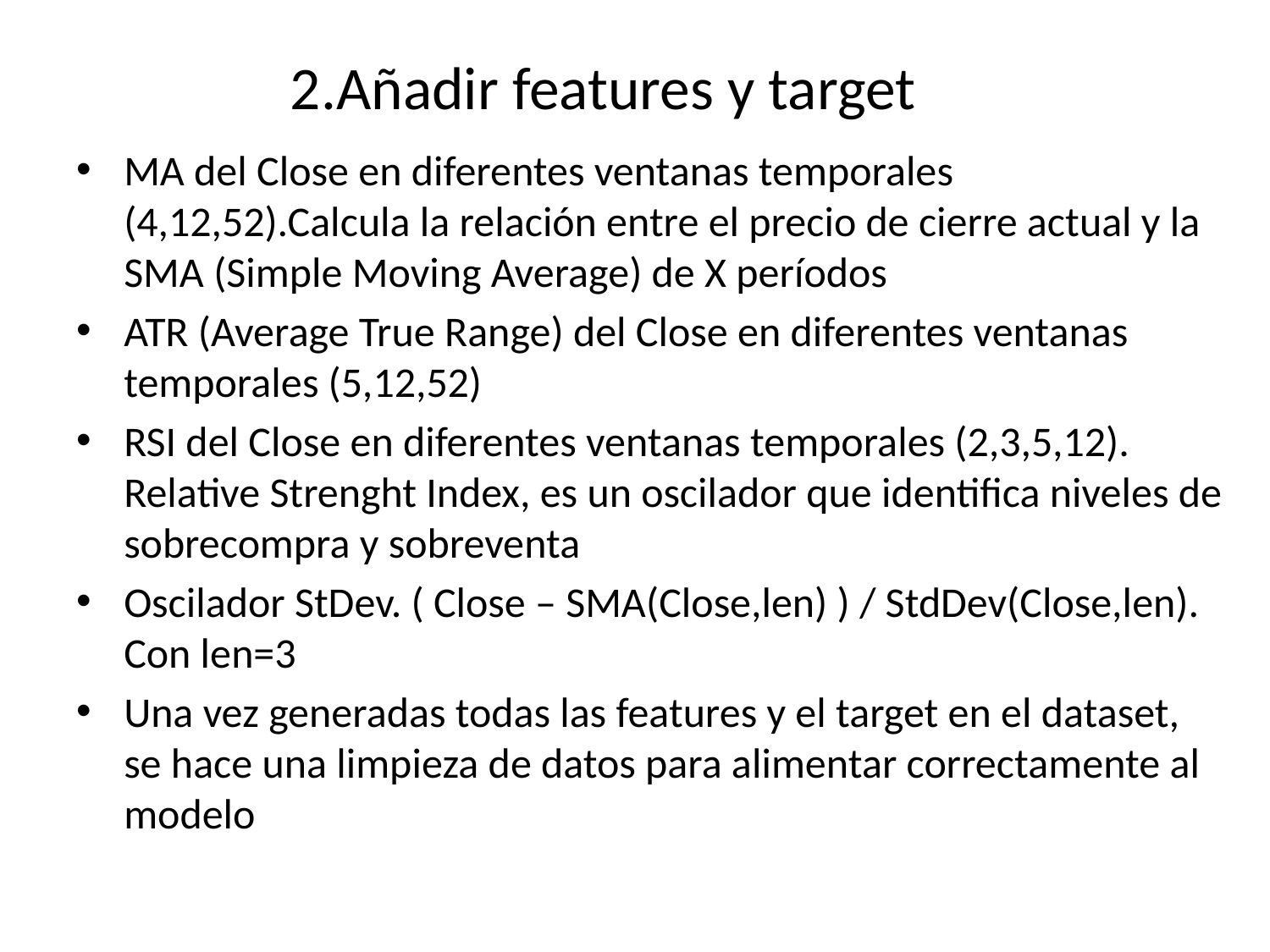

# 2.Añadir features y target
MA del Close en diferentes ventanas temporales (4,12,52).Calcula la relación entre el precio de cierre actual y la SMA (Simple Moving Average) de X períodos
ATR (Average True Range) del Close en diferentes ventanas temporales (5,12,52)
RSI del Close en diferentes ventanas temporales (2,3,5,12). Relative Strenght Index, es un oscilador que identifica niveles de sobrecompra y sobreventa
Oscilador StDev. ( Close – SMA(Close,len) ) / StdDev(Close,len). Con len=3
Una vez generadas todas las features y el target en el dataset, se hace una limpieza de datos para alimentar correctamente al modelo